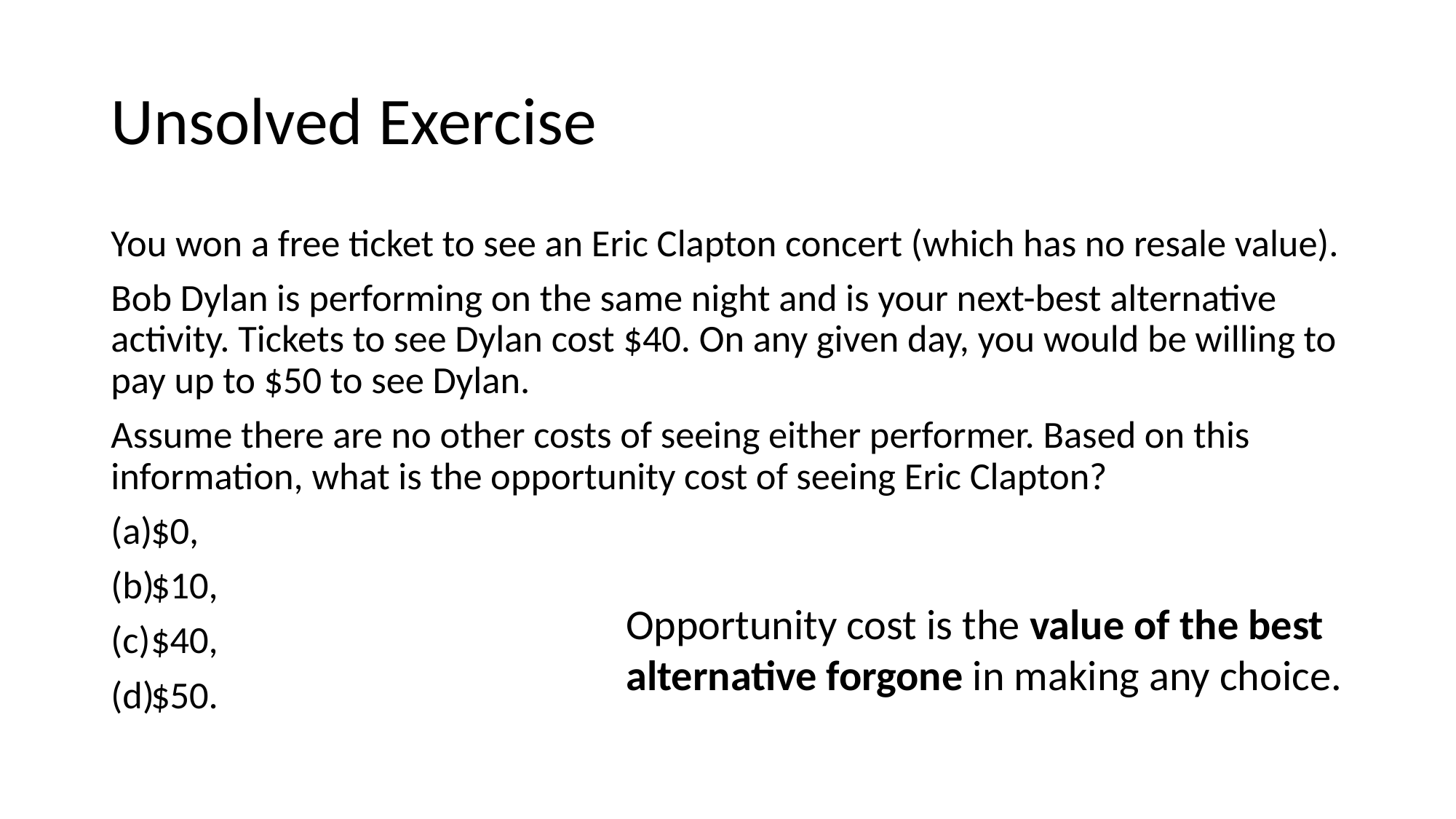

# Unsolved Exercise
You won a free ticket to see an Eric Clapton concert (which has no resale value).
Bob Dylan is performing on the same night and is your next-best alternative activity. Tickets to see Dylan cost $40. On any given day, you would be willing to pay up to $50 to see Dylan.
Assume there are no other costs of seeing either performer. Based on this information, what is the opportunity cost of seeing Eric Clapton?
$0,
$10,
$40,
$50.

Opportunity cost is the value of the best alternative forgone in making any choice.